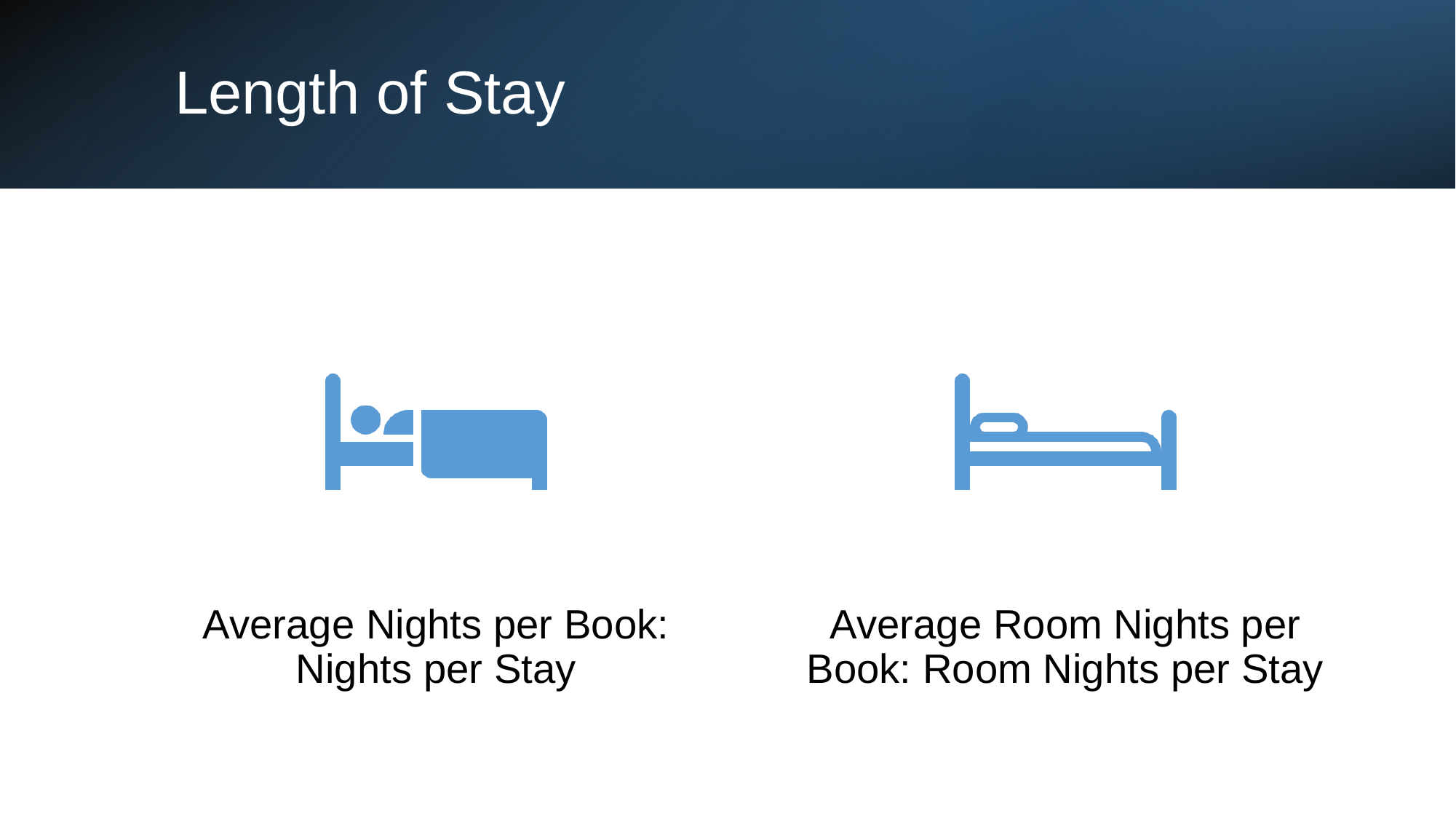

# Length of Stay

Average Nights per Book: Nights per Stay

Average Room Nights per Book: Room Nights per Stay